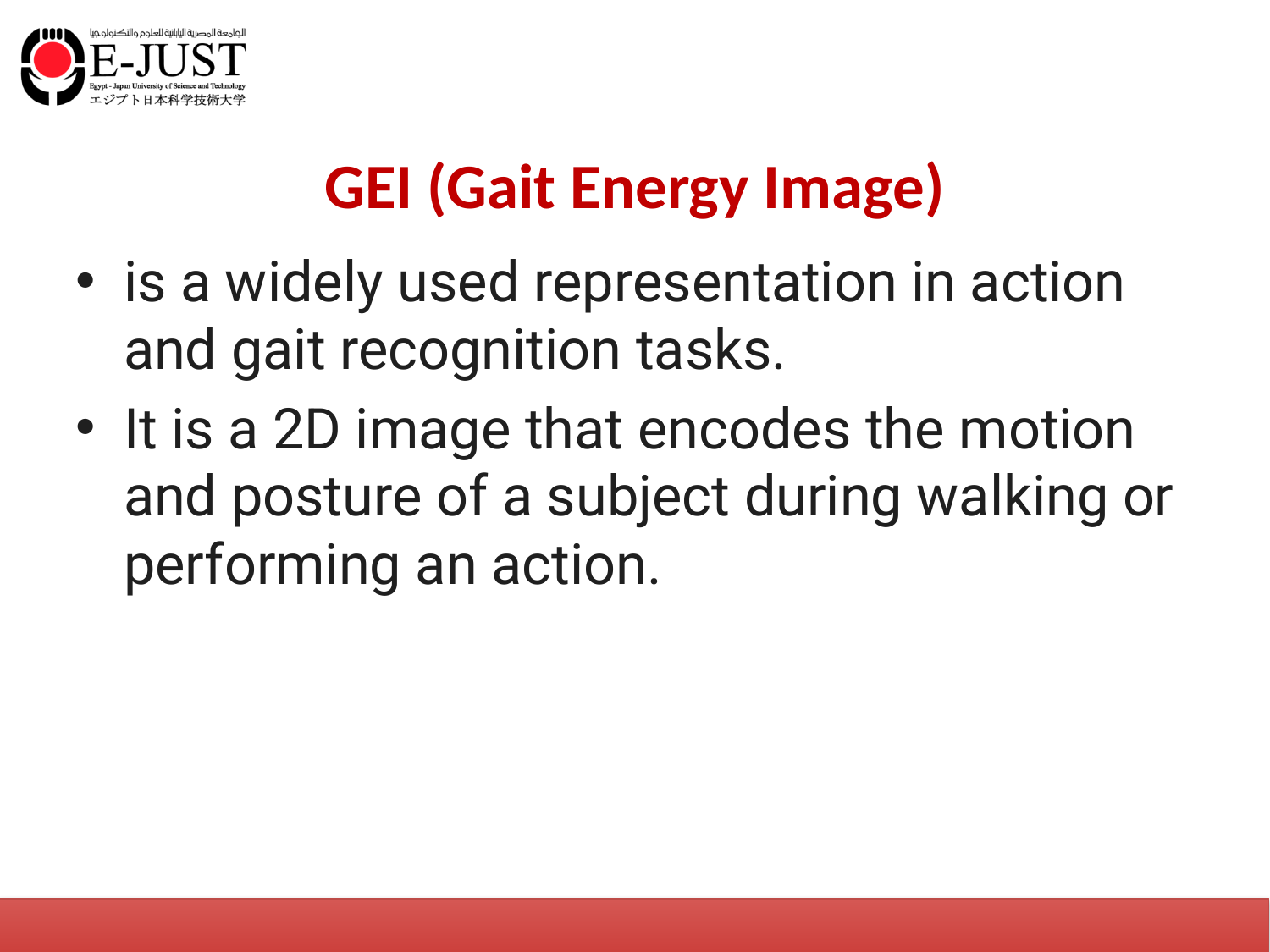

# GEI (Gait Energy Image)
is a widely used representation in action and gait recognition tasks.
It is a 2D image that encodes the motion and posture of a subject during walking or performing an action.